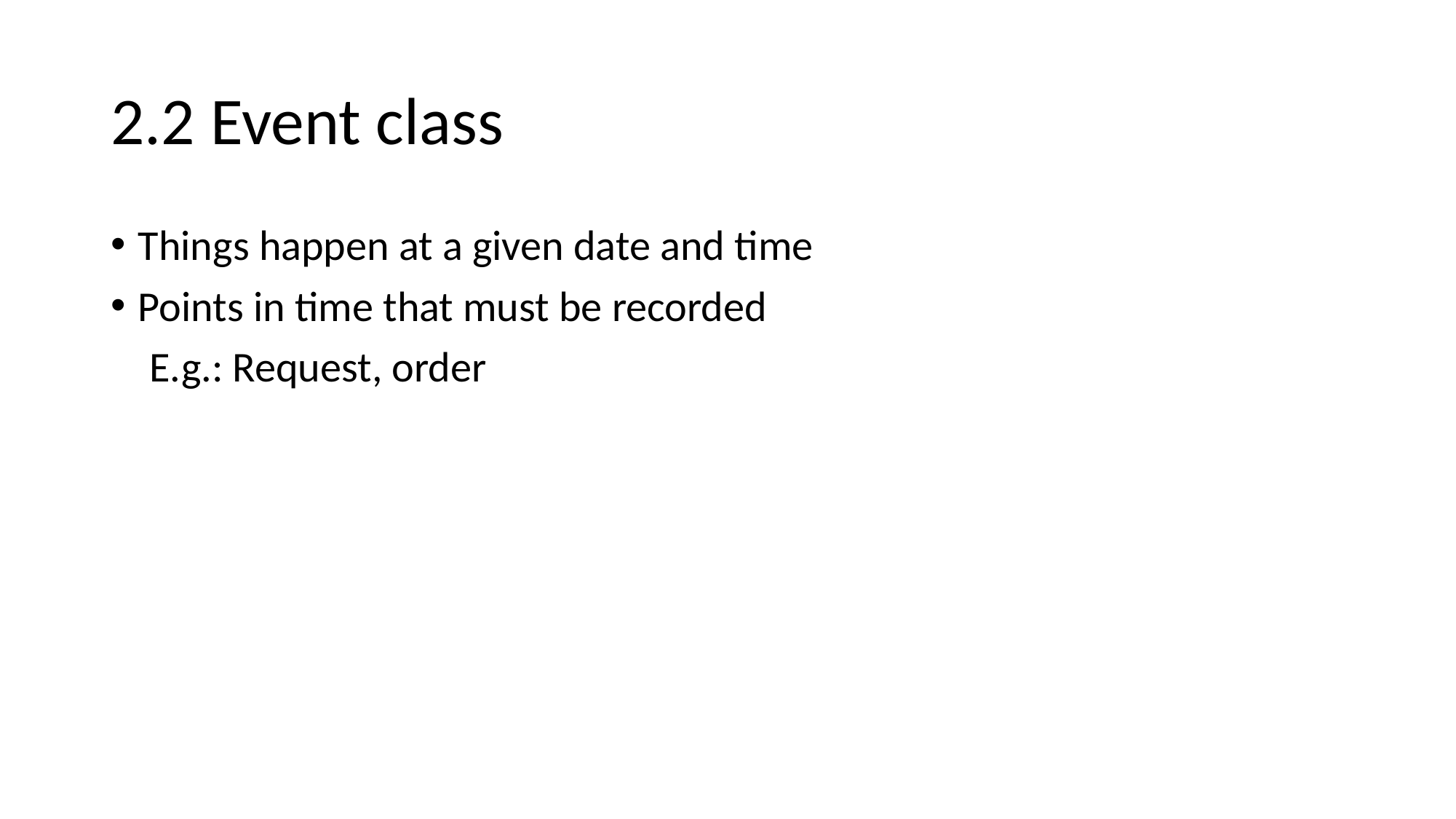

# 2.2 Event class
Things happen at a given date and time
Points in time that must be recorded
    E.g.: Request, order